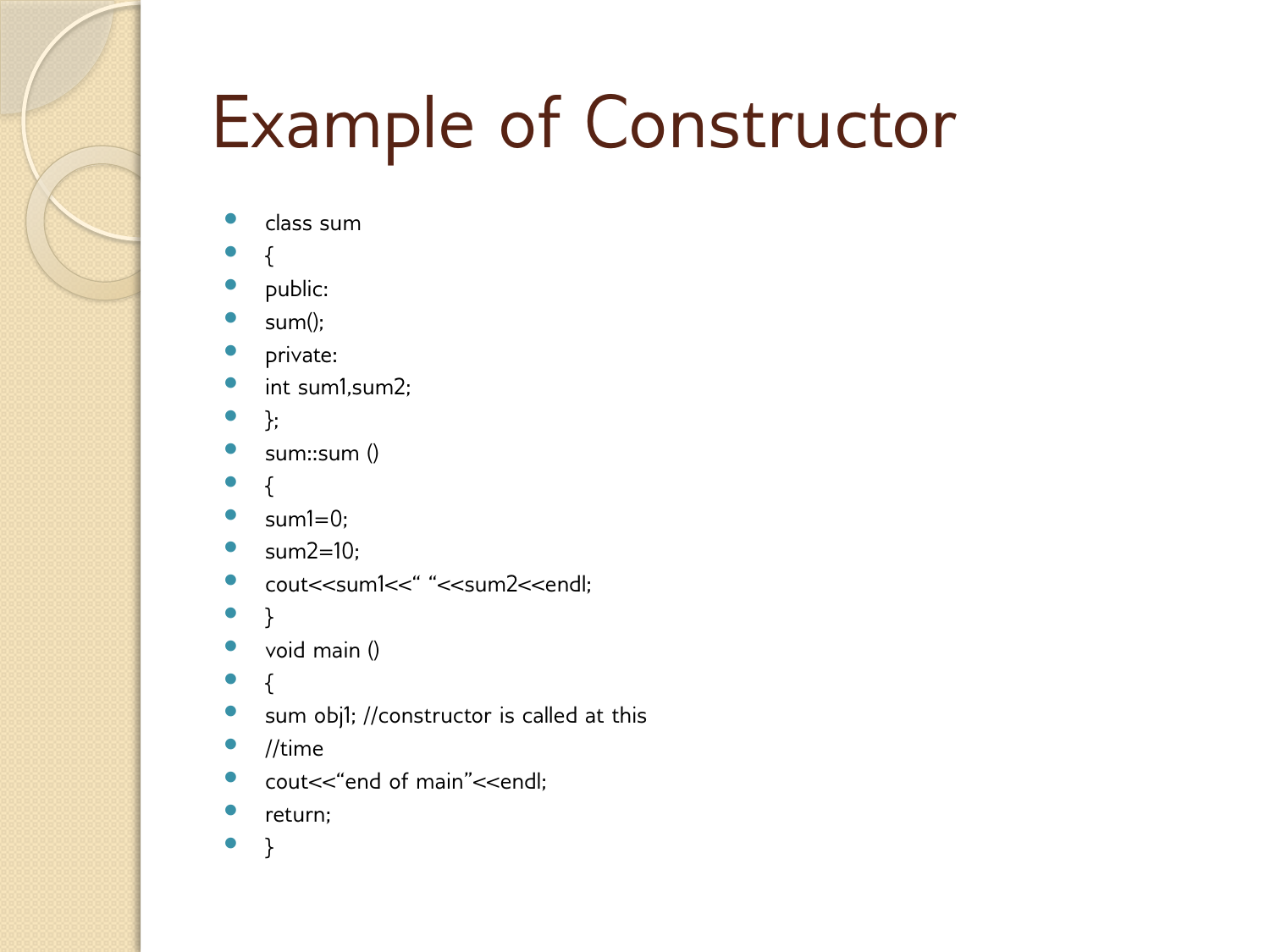

# Example of Constructor
class sum
{
public:
sum();
private:
int sum1,sum2;
};
sum::sum ()
{
sum1=0;
sum2=10;
cout<<sum1<<“ “<<sum2<<endl;
}
void main ()
{
sum obj1; //constructor is called at this
//time
cout<<“end of main”<<endl;
return;
}